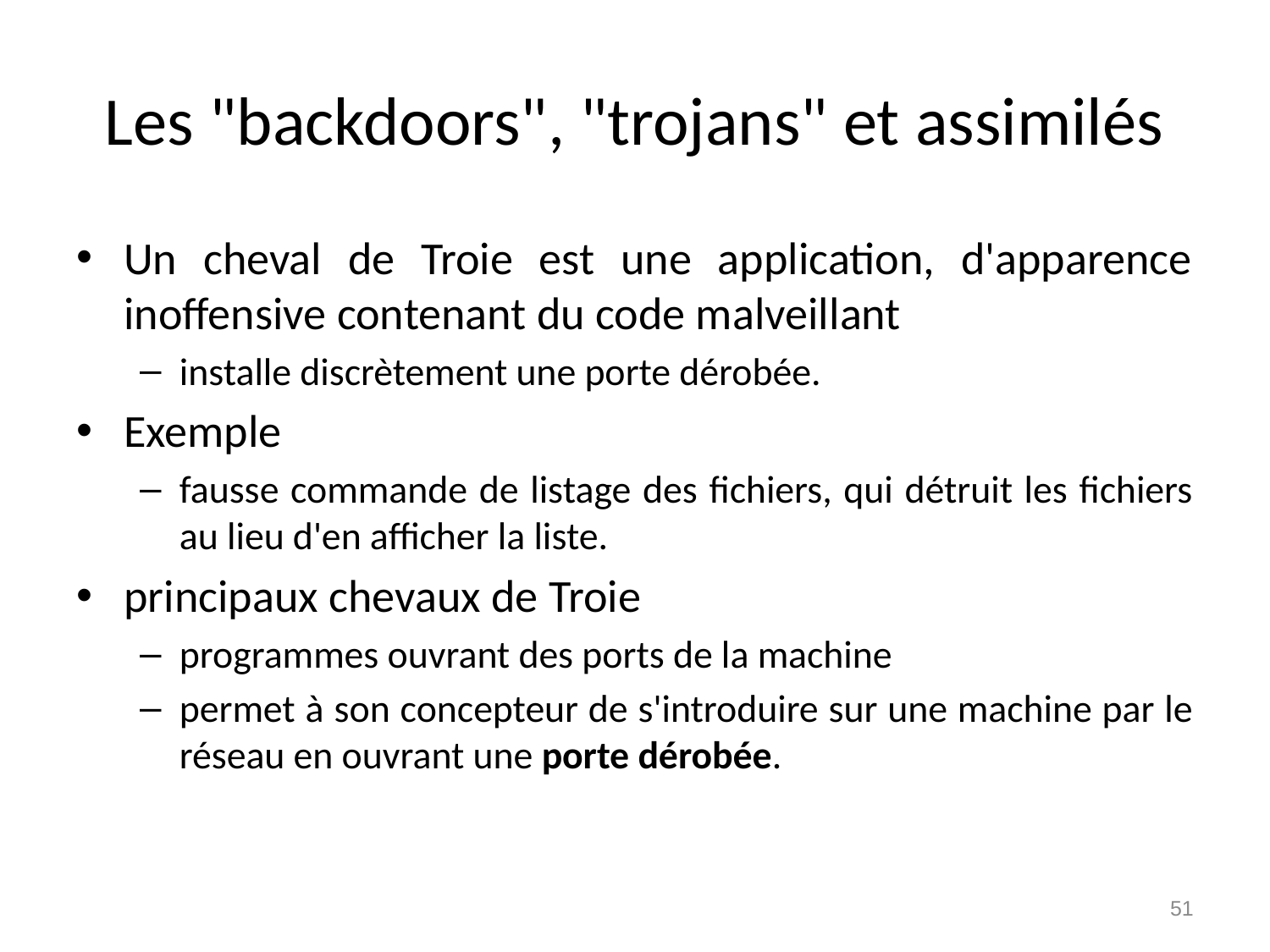

# Les "backdoors", "trojans" et assimilés
Un cheval de Troie est une application, d'apparence inoffensive contenant du code malveillant
installe discrètement une porte dérobée.
Exemple
fausse commande de listage des fichiers, qui détruit les fichiers au lieu d'en afficher la liste.
principaux chevaux de Troie
programmes ouvrant des ports de la machine
permet à son concepteur de s'introduire sur une machine par le réseau en ouvrant une porte dérobée.
51